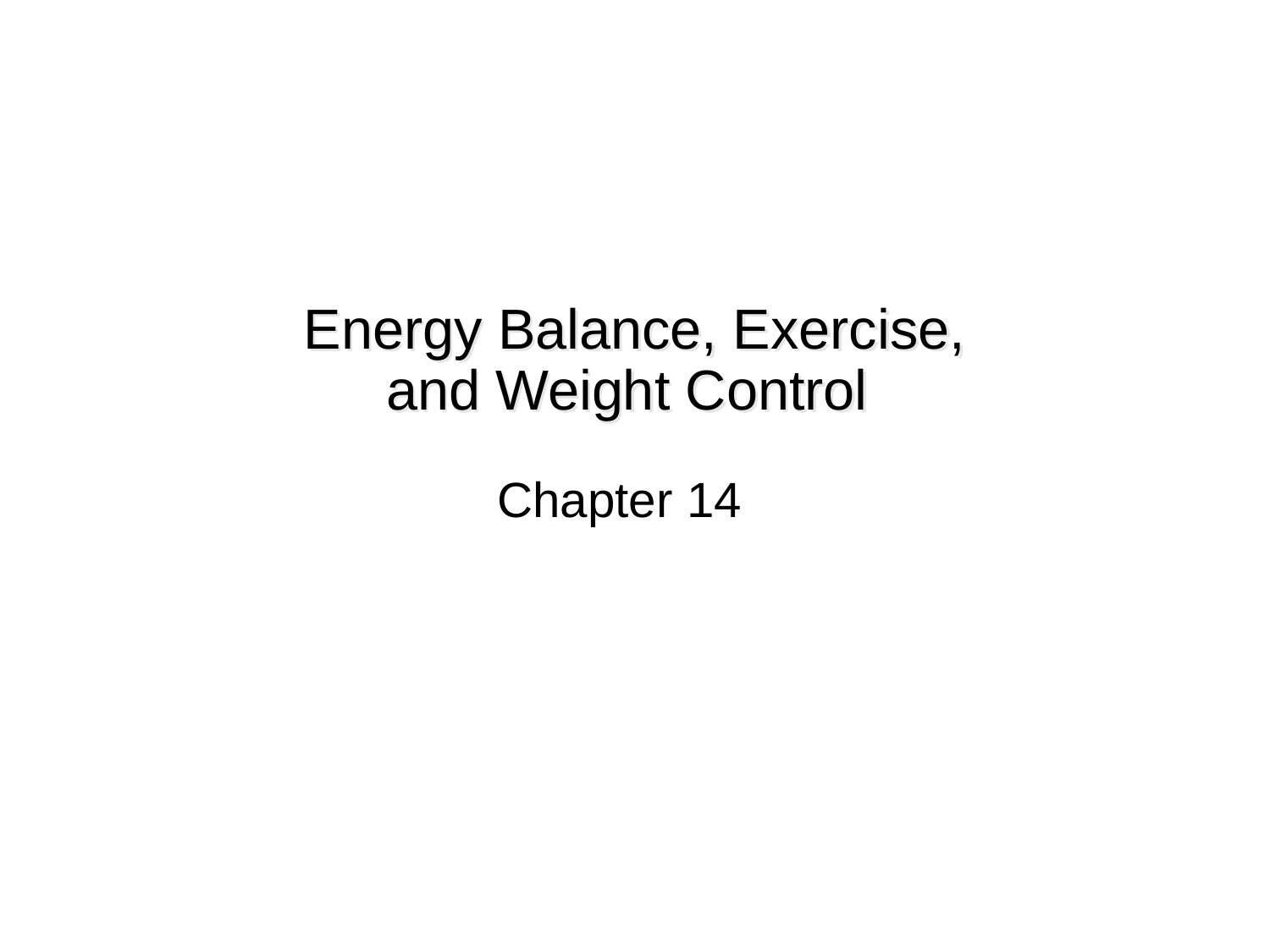

# Energy Balance, Exercise, and Weight Control
Chapter 14